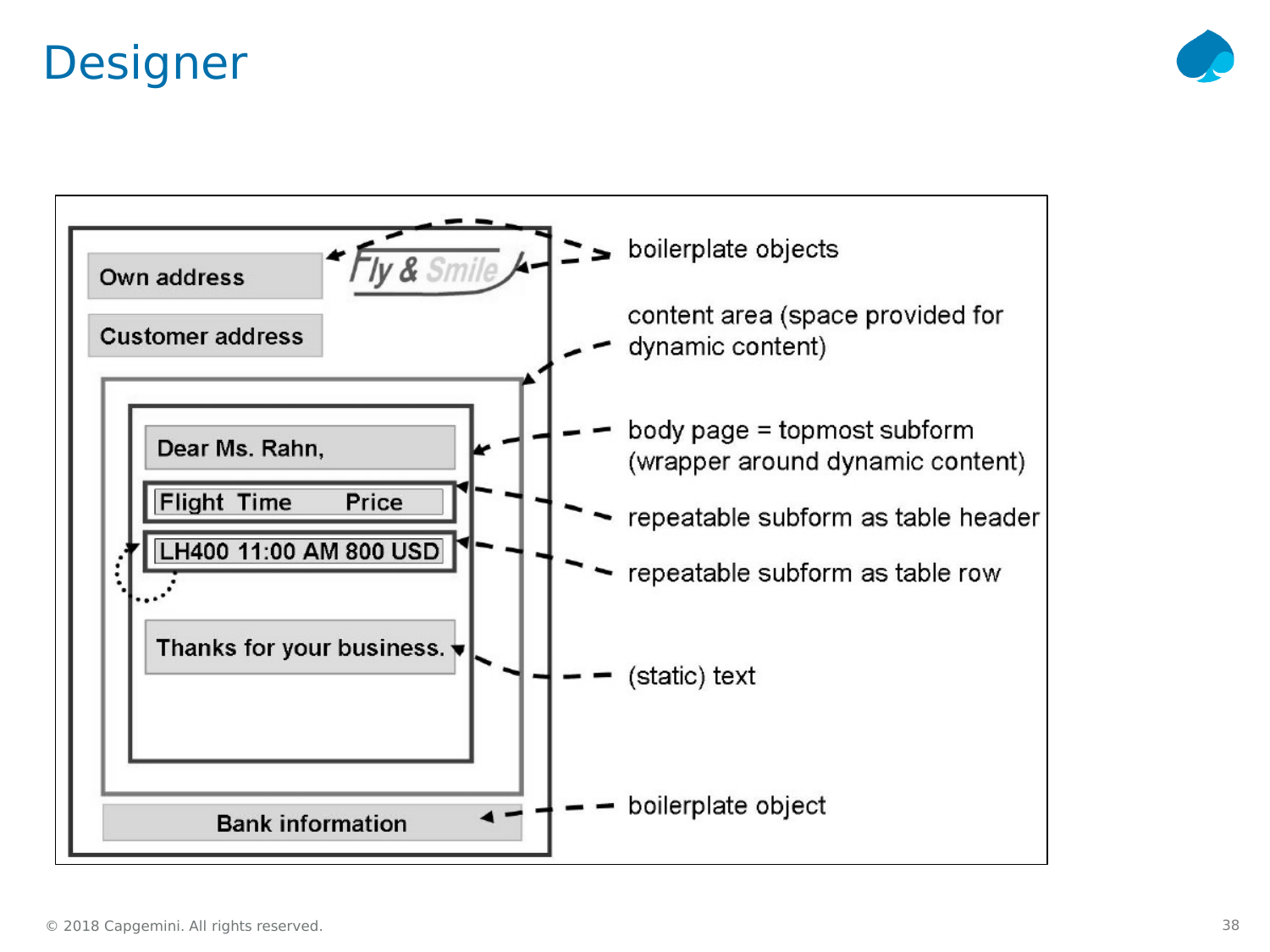

# Designer

38
© 2018 Capgemini. All rights reserved.